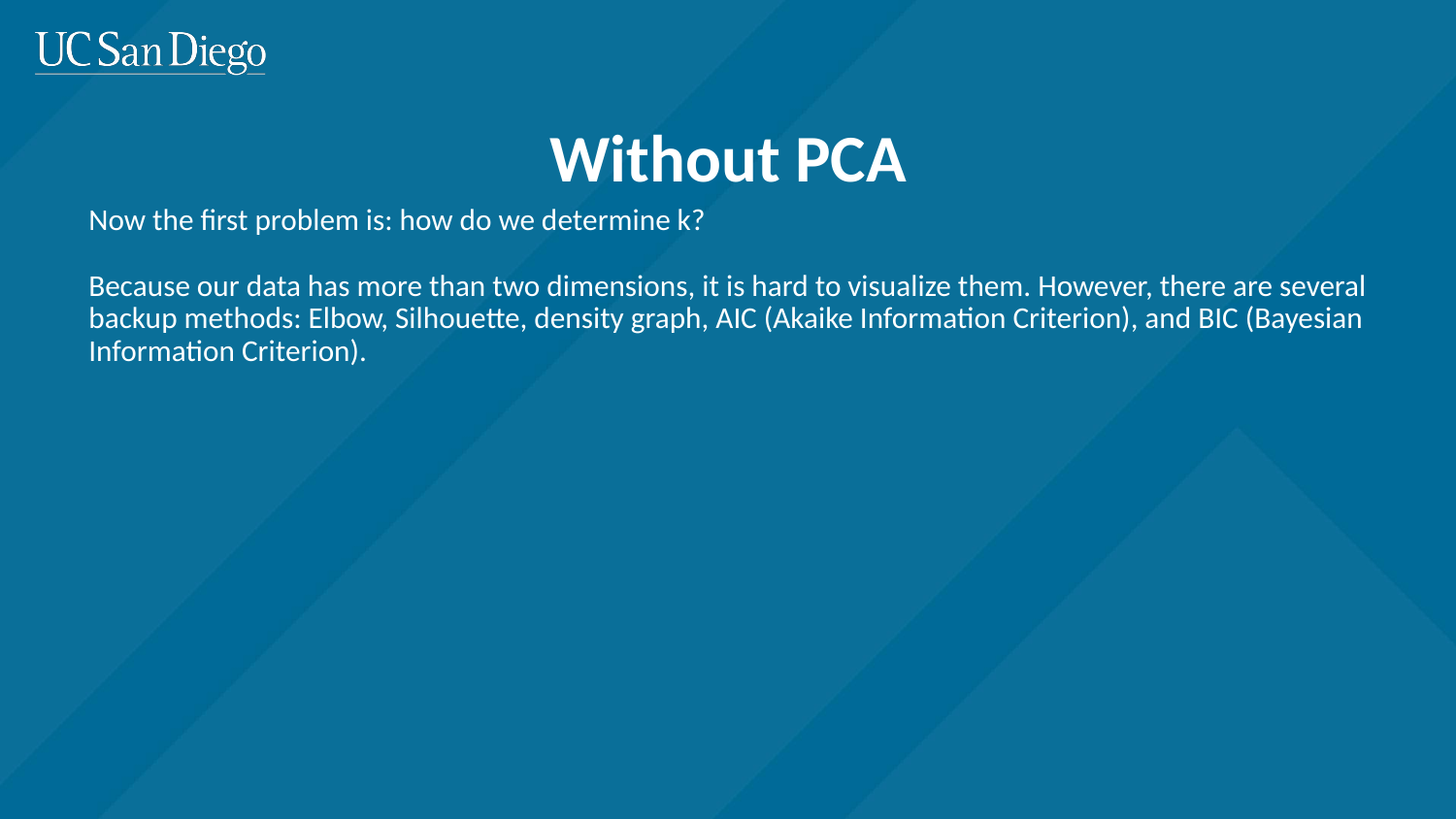

# Without PCA
Now the first problem is: how do we determine k?

Because our data has more than two dimensions, it is hard to visualize them. However, there are several backup methods: Elbow, Silhouette, density graph, AIC (Akaike Information Criterion), and BIC (Bayesian Information Criterion).